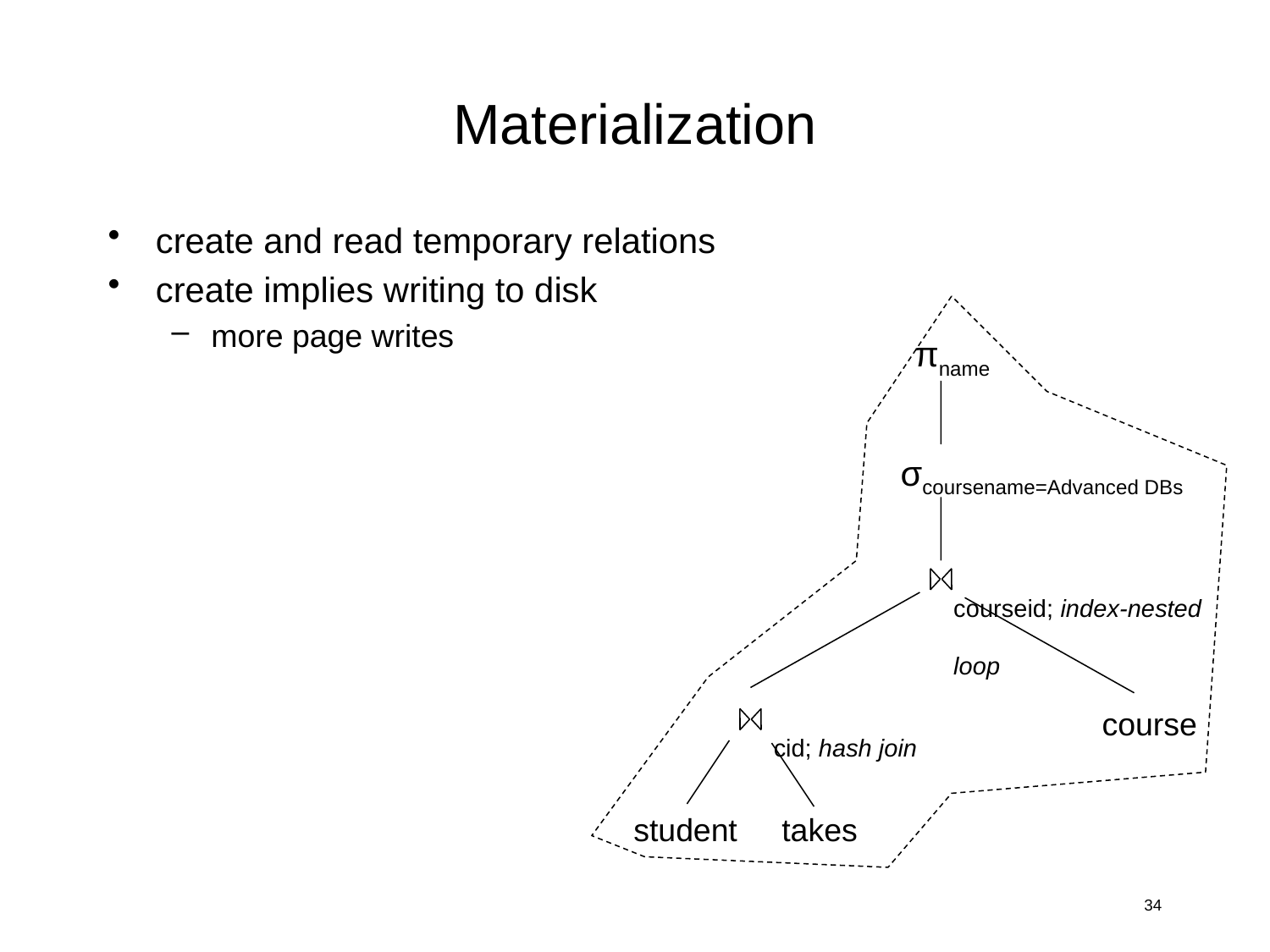

# Materialization
create and read temporary relations
create implies writing to disk
more page writes

πname

courseid; index-nested loop

cid; hash join
course

student
takes
σcoursename=Advanced DBs
34